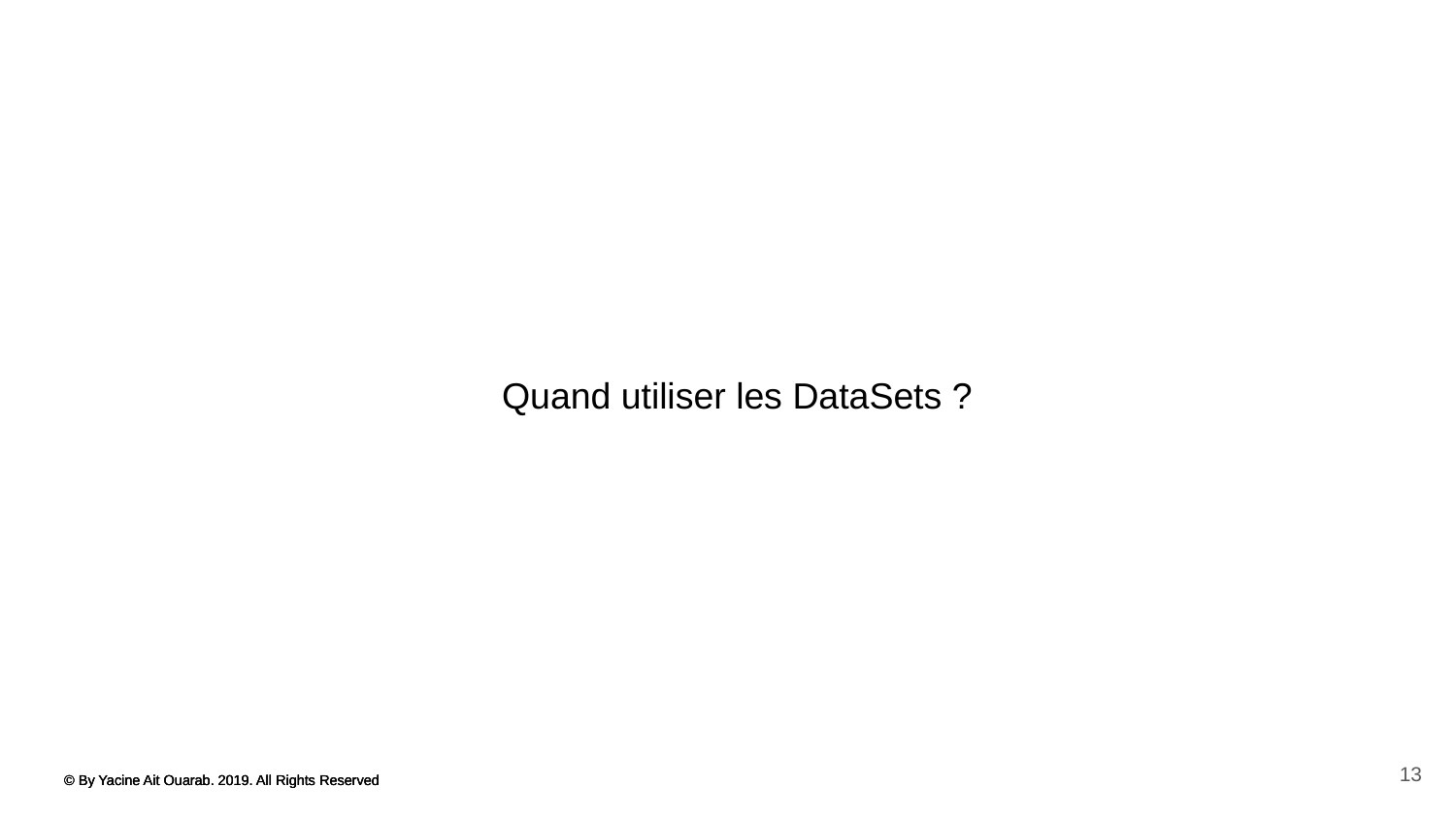

#
Quand utiliser les DataSets ?

13